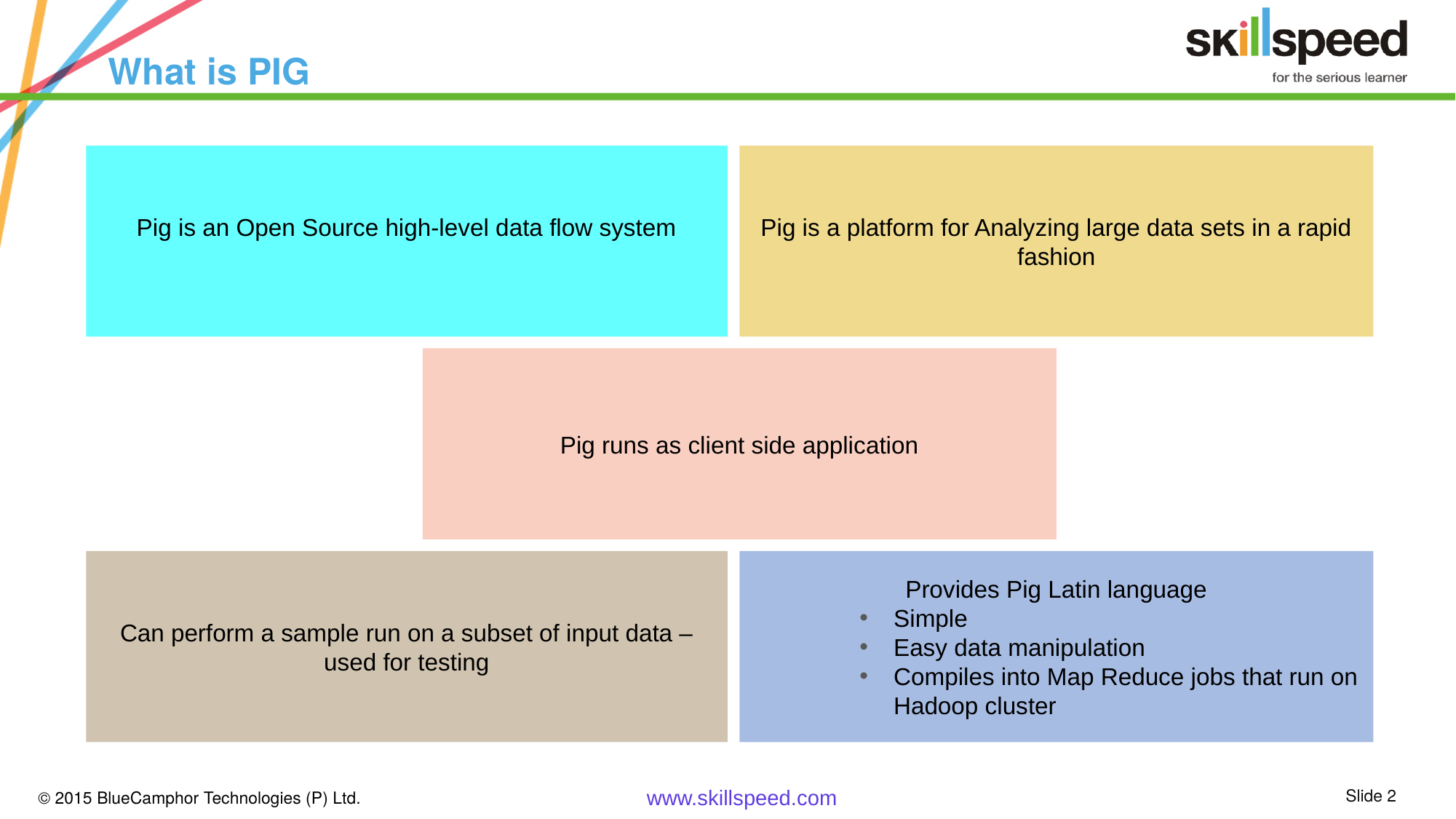

# What is PIG
Pig is an Open Source high-level data flow system
Pig is a platform for Analyzing large data sets in a rapid fashion
Pig runs as client side application
Can perform a sample run on a subset of input data – used for testing
Provides Pig Latin language
Simple
Easy data manipulation
Compiles into Map Reduce jobs that run on Hadoop cluster